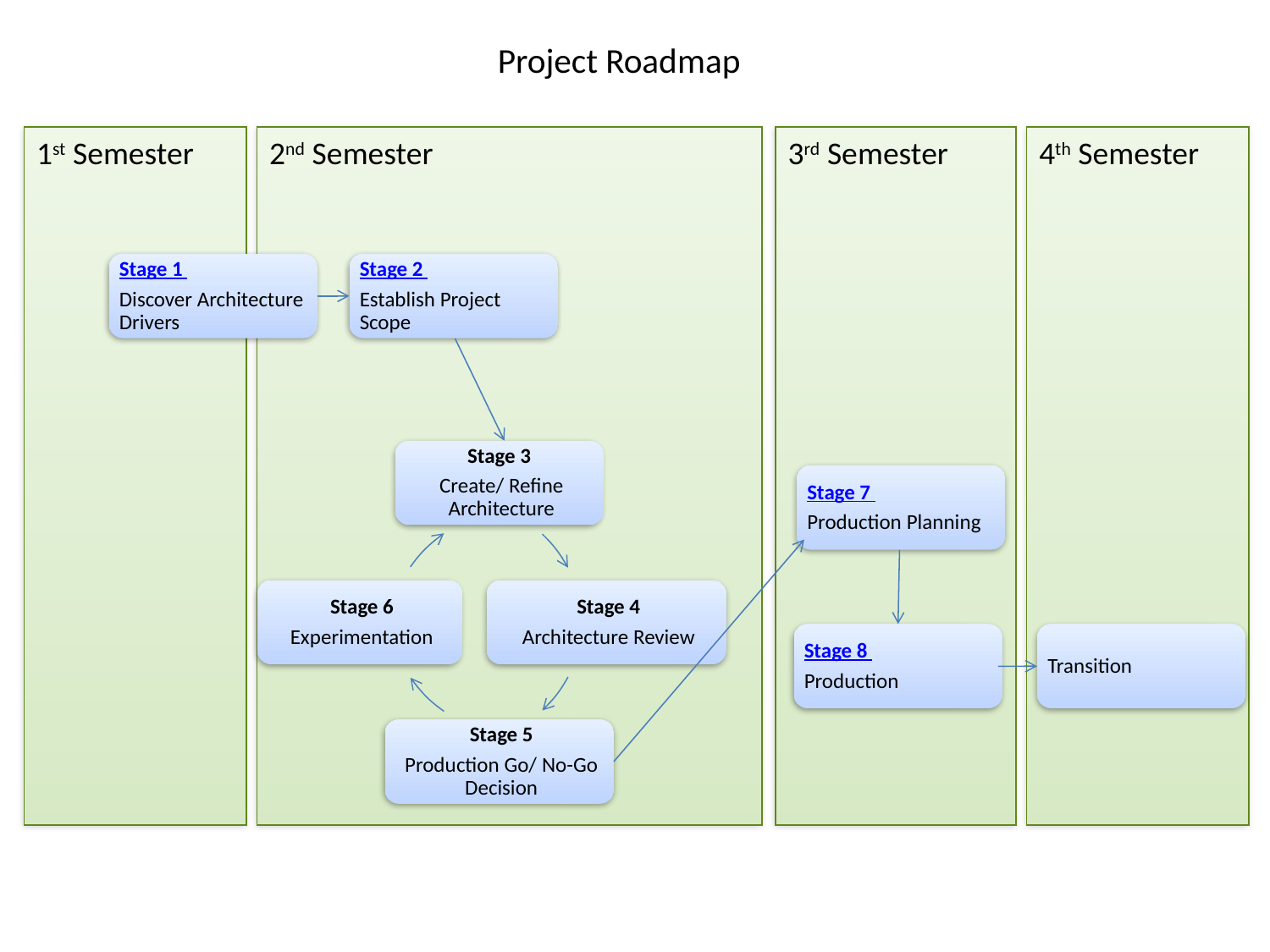

# Project Roadmap
1st Semester
2nd Semester
3rd Semester
4th Semester

Stage 1
Discover Architecture Drivers

Stage 2
Establish Project Scope
Stage 3
Create/ Refine Architecture
Stage 4
Architecture Review
Stage 5
Production Go/ No-Go Decision
Stage 6
Experimentation

Stage 7
Production Planning

Stage 8
Production

Transition